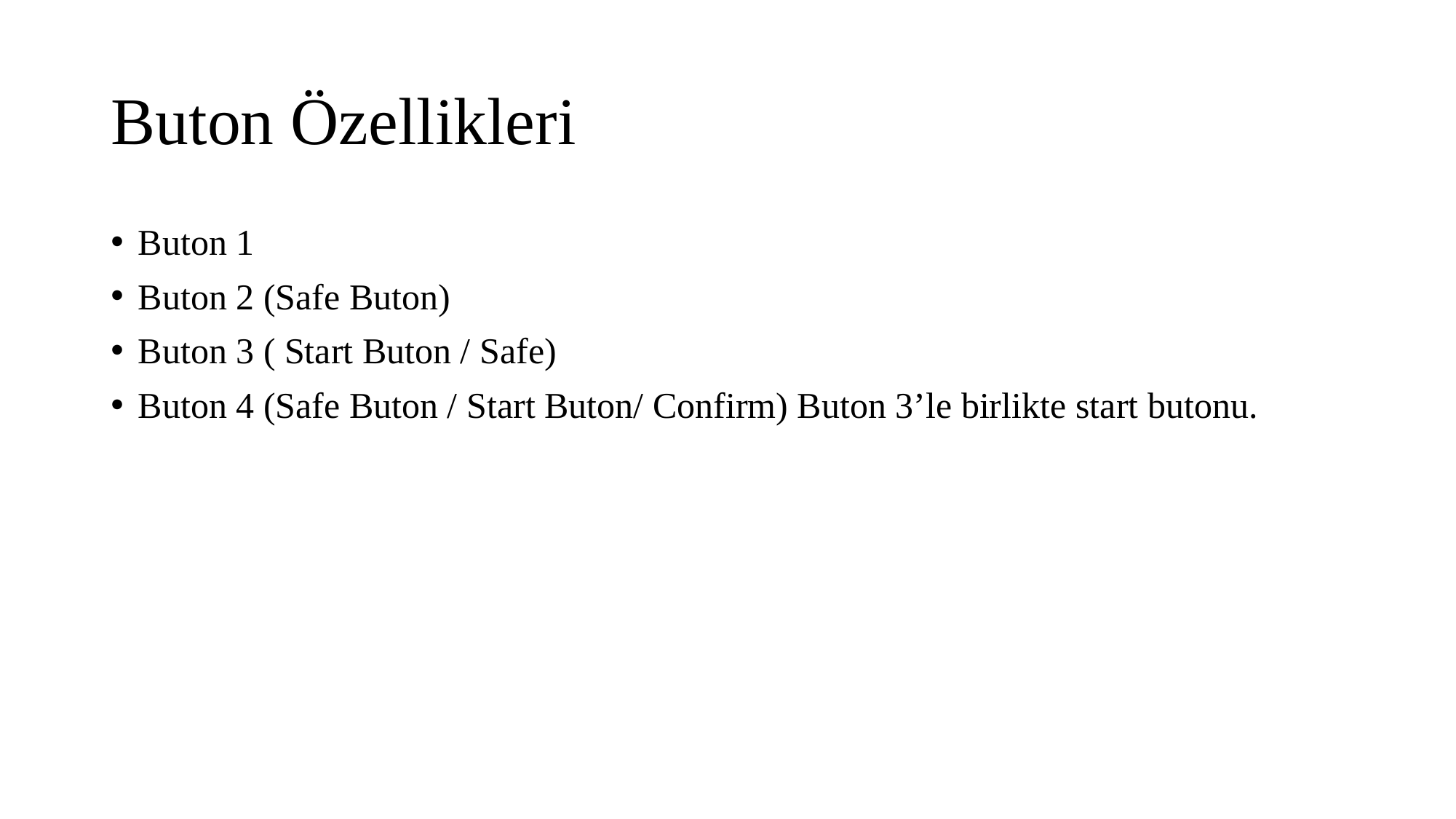

# Buton Özellikleri
Buton 1
Buton 2 (Safe Buton)
Buton 3 ( Start Buton / Safe)
Buton 4 (Safe Buton / Start Buton/ Confirm) Buton 3’le birlikte start butonu.